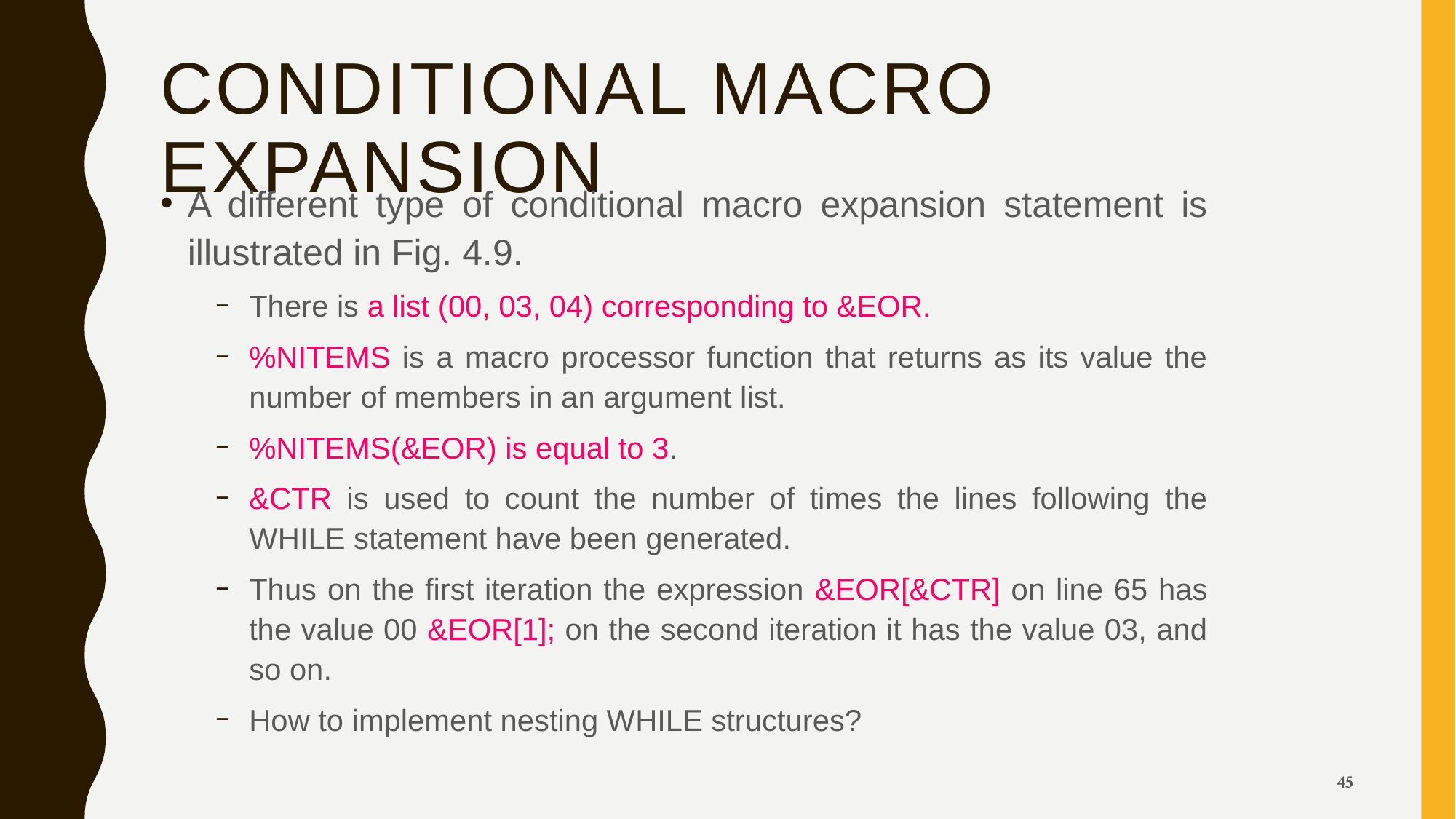

# Conditional Macro Expansion
A different type of conditional macro expansion statement is illustrated in Fig. 4.9.
There is a list (00, 03, 04) corresponding to &EOR.
%NITEMS is a macro processor function that returns as its value the number of members in an argument list.
%NITEMS(&EOR) is equal to 3.
&CTR is used to count the number of times the lines following the WHILE statement have been generated.
Thus on the first iteration the expression &EOR[&CTR] on line 65 has the value 00 &EOR[1]; on the second iteration it has the value 03, and so on.
How to implement nesting WHILE structures?
45